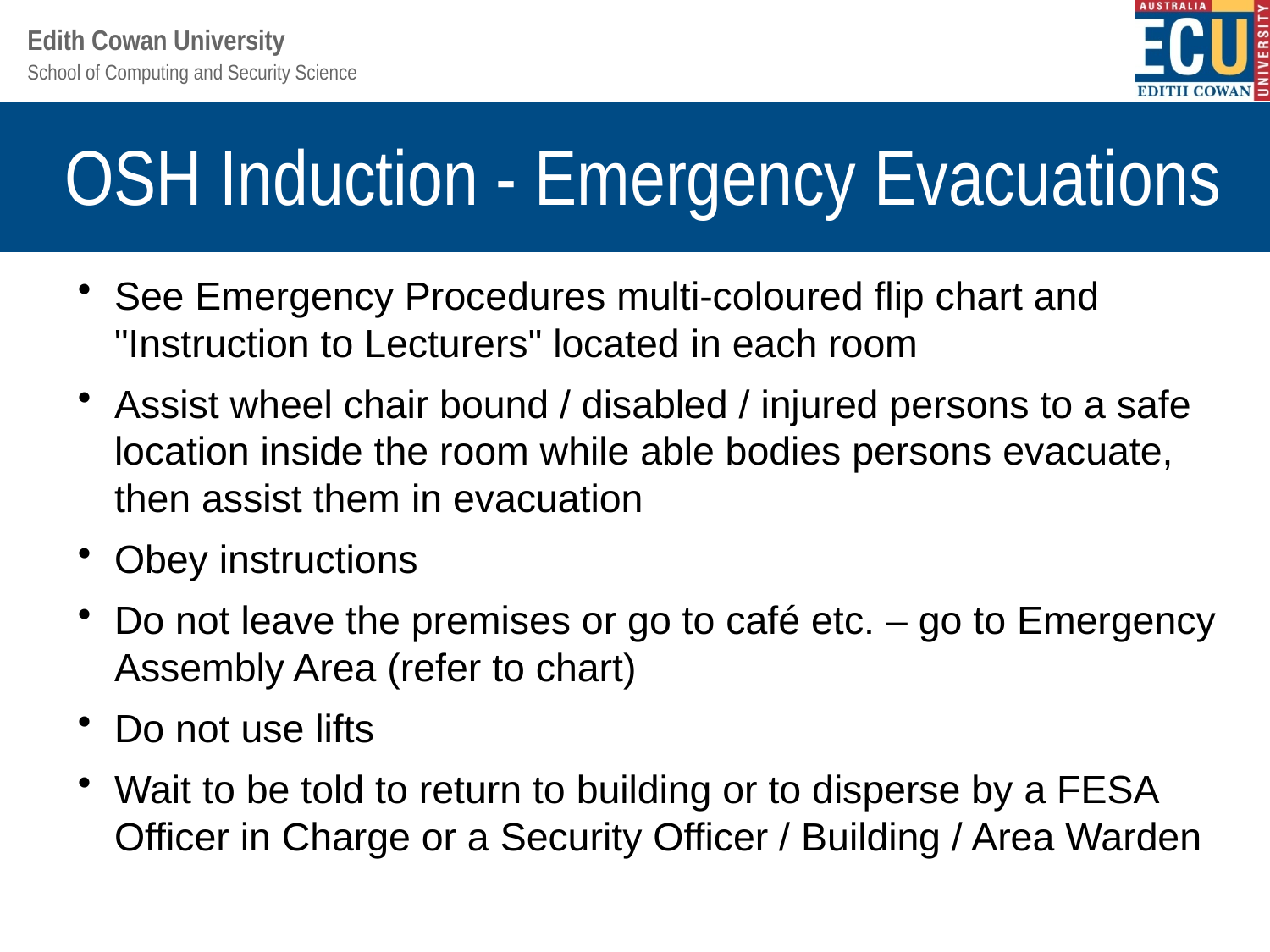

# OSH Induction - Emergency Evacuations
See Emergency Procedures multi-coloured flip chart and "Instruction to Lecturers" located in each room
Assist wheel chair bound / disabled / injured persons to a safe location inside the room while able bodies persons evacuate, then assist them in evacuation
Obey instructions
Do not leave the premises or go to café etc. – go to Emergency Assembly Area (refer to chart)
Do not use lifts
Wait to be told to return to building or to disperse by a FESA Officer in Charge or a Security Officer / Building / Area Warden